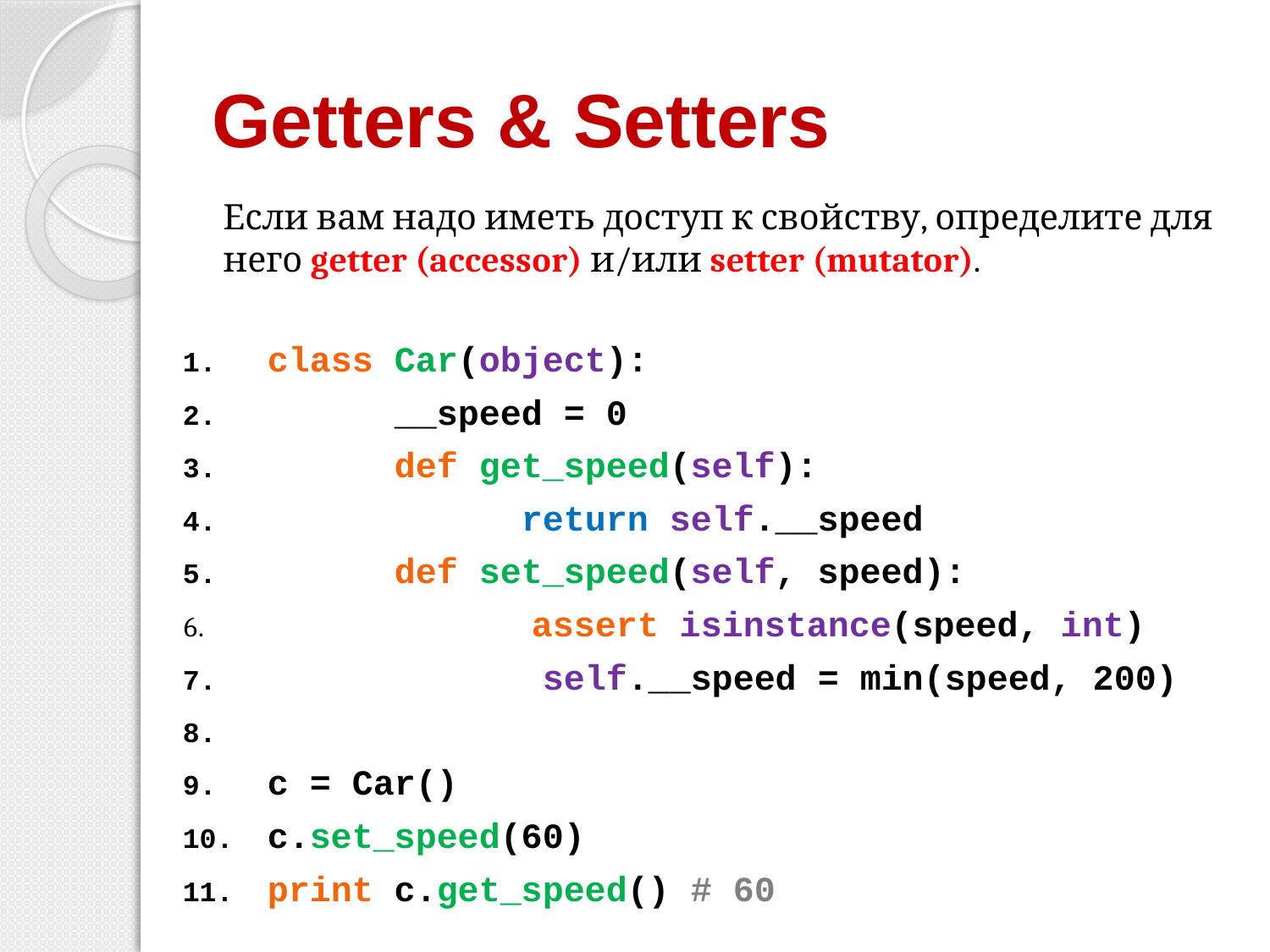

# Getters & Setters
Если вам надо иметь доступ к свойству, определите для него getter (accessor) и/или setter (mutator).

 class Car(object):
	 __speed = 0
 	 def get_speed(self):
		 return self.__speed
	 def set_speed(self, speed):
		    assert isinstance(speed, int)
		  self.__speed = min(speed, 200)

 c = Car()
 c.set_speed(60)
 print c.get_speed() # 60